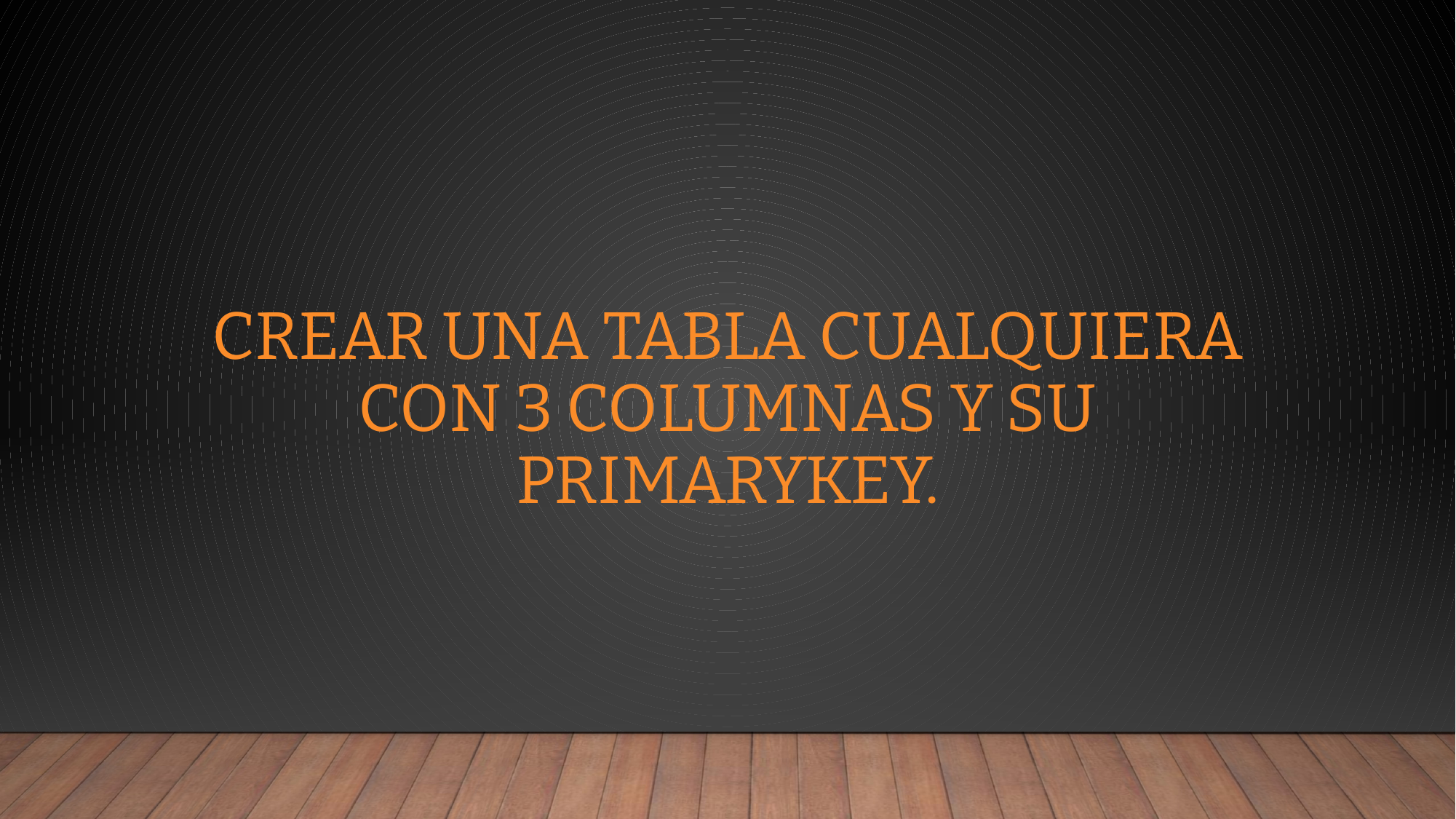

# Crear una tabla cualquiera con 3 columnas y su primarykey.